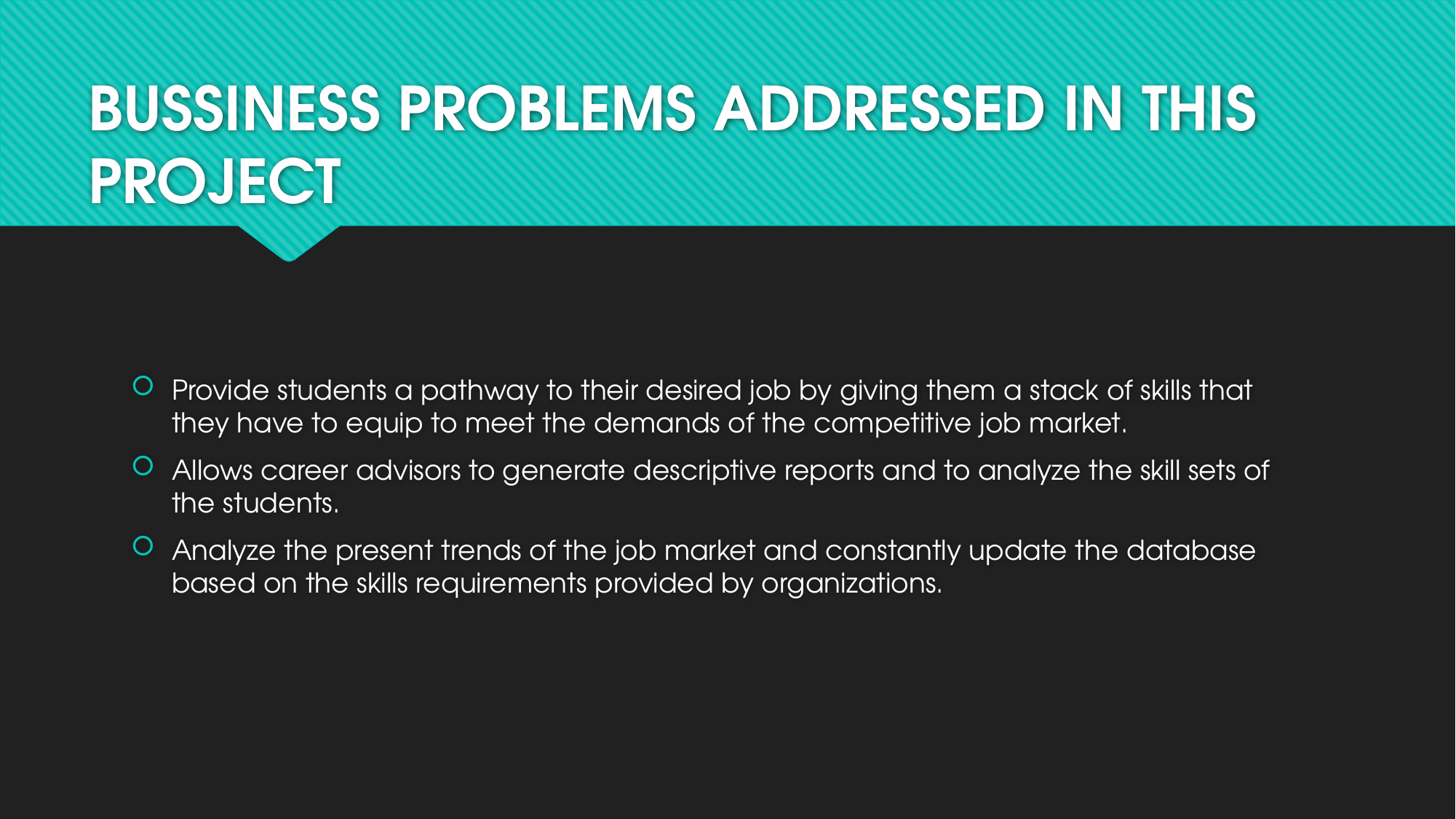

# BUSSINESS PROBLEMS ADDRESSED IN THIS PROJECT

Provide students a pathway to their desired job by giving them a stack of skills that they have to equip to meet the demands of the competitive job market.
Allows career advisors to generate descriptive reports and to analyze the skill sets of the students.
Analyze the present trends of the job market and constantly update the database based on the skills requirements provided by organizations.